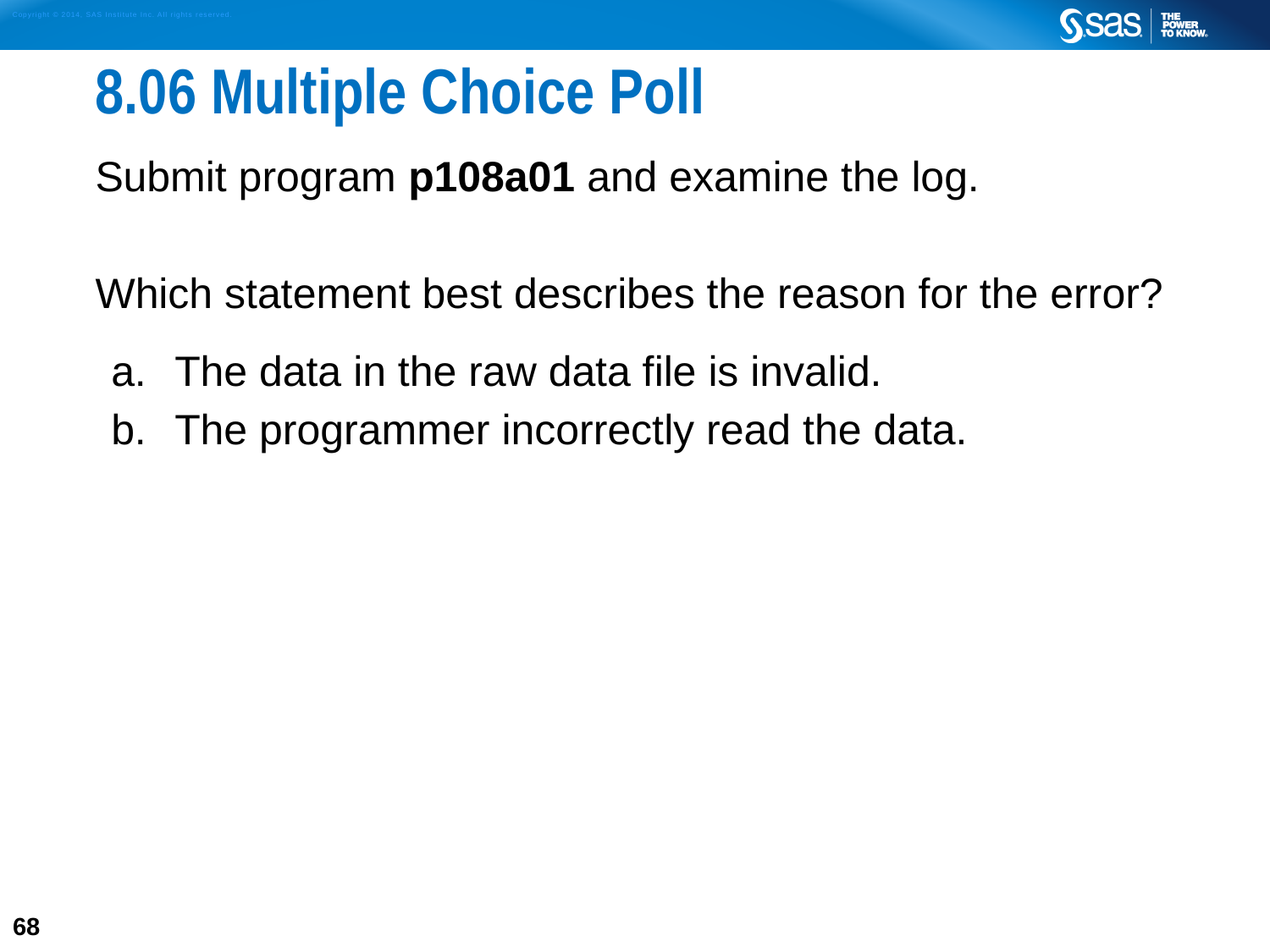

# 8.06 Multiple Choice Poll
Submit program p108a01 and examine the log.

Which statement best describes the reason for the error?

The data in the raw data file is invalid.
The programmer incorrectly read the data.
68